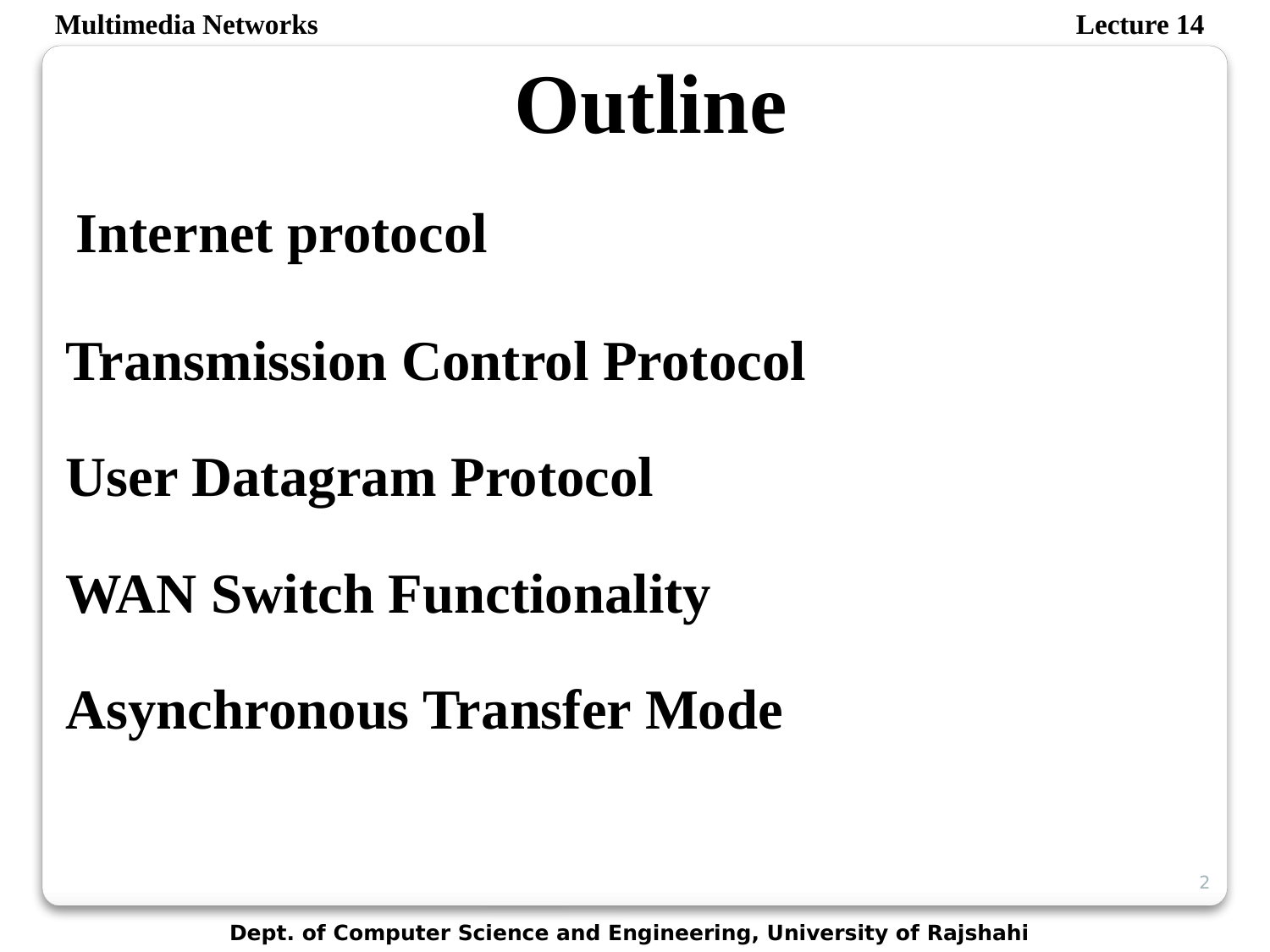

Multimedia Networks
Lecture 14
Outline
Internet protocol
Transmission Control Protocol
User Datagram Protocol
WAN Switch Functionality
Asynchronous Transfer Mode
2
Dept. of Computer Science and Engineering, University of Rajshahi